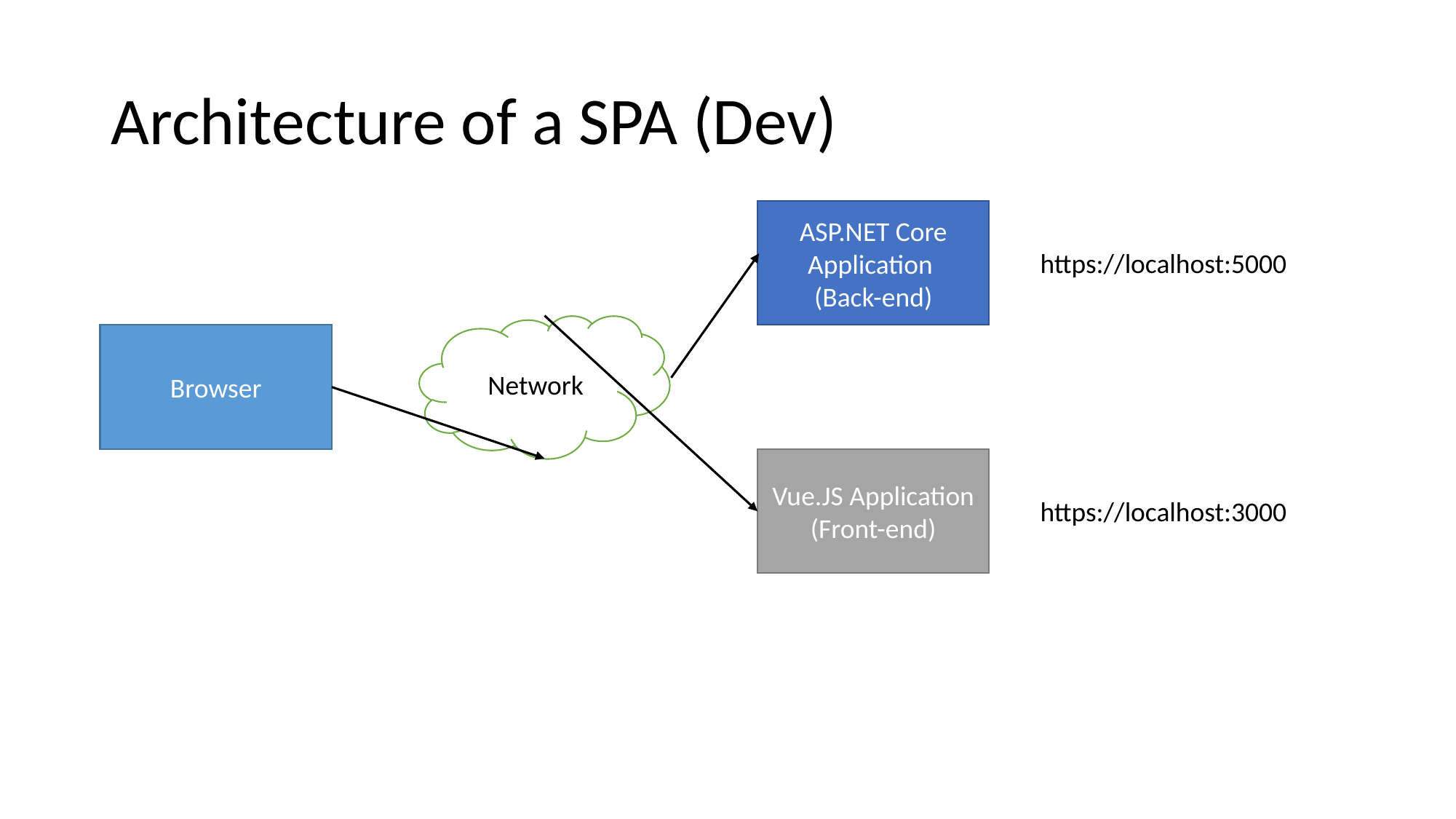

# Architecture of a SPA (Dev)
ASP.NET Core Application
(Back-end)
https://localhost:5000
Network
Browser
Vue.JS Application (Front-end)
https://localhost:3000